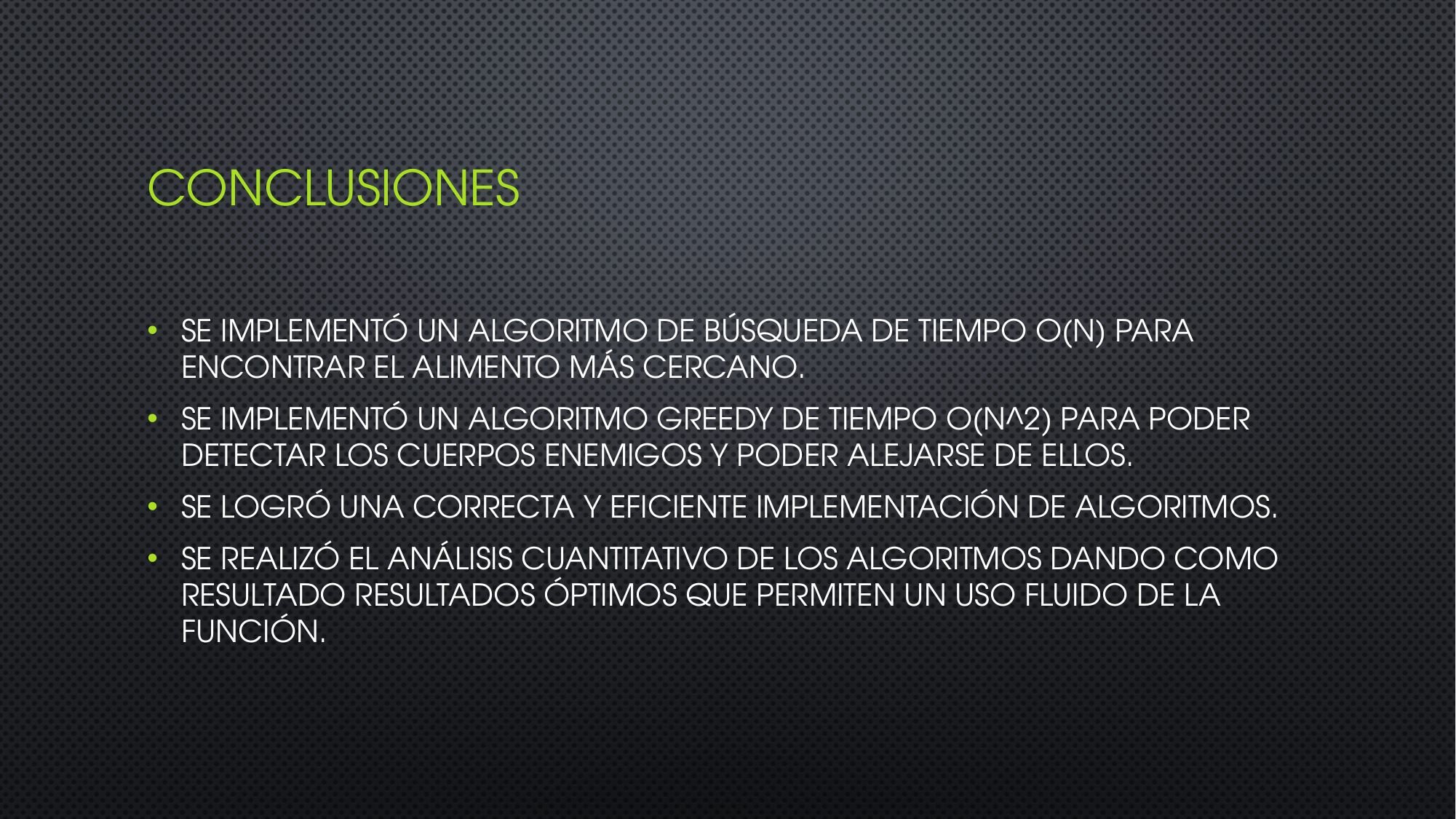

# Conclusiones
Se implementó un algoritmo de búsqueda de tiempo O(n) para encontrar el alimento más cercano.
Se implementó un algoritmo Greedy de tiempo O(n^2) para poder detectar los cuerpos enemigos y poder alejarse de ellos.
Se logró una correcta y eficiente implementación de algoritmos.
Se realizó el análisis cuantitativo de los algoritmos dando como resultado resultados óptimos que permiten un uso fluido de la función.